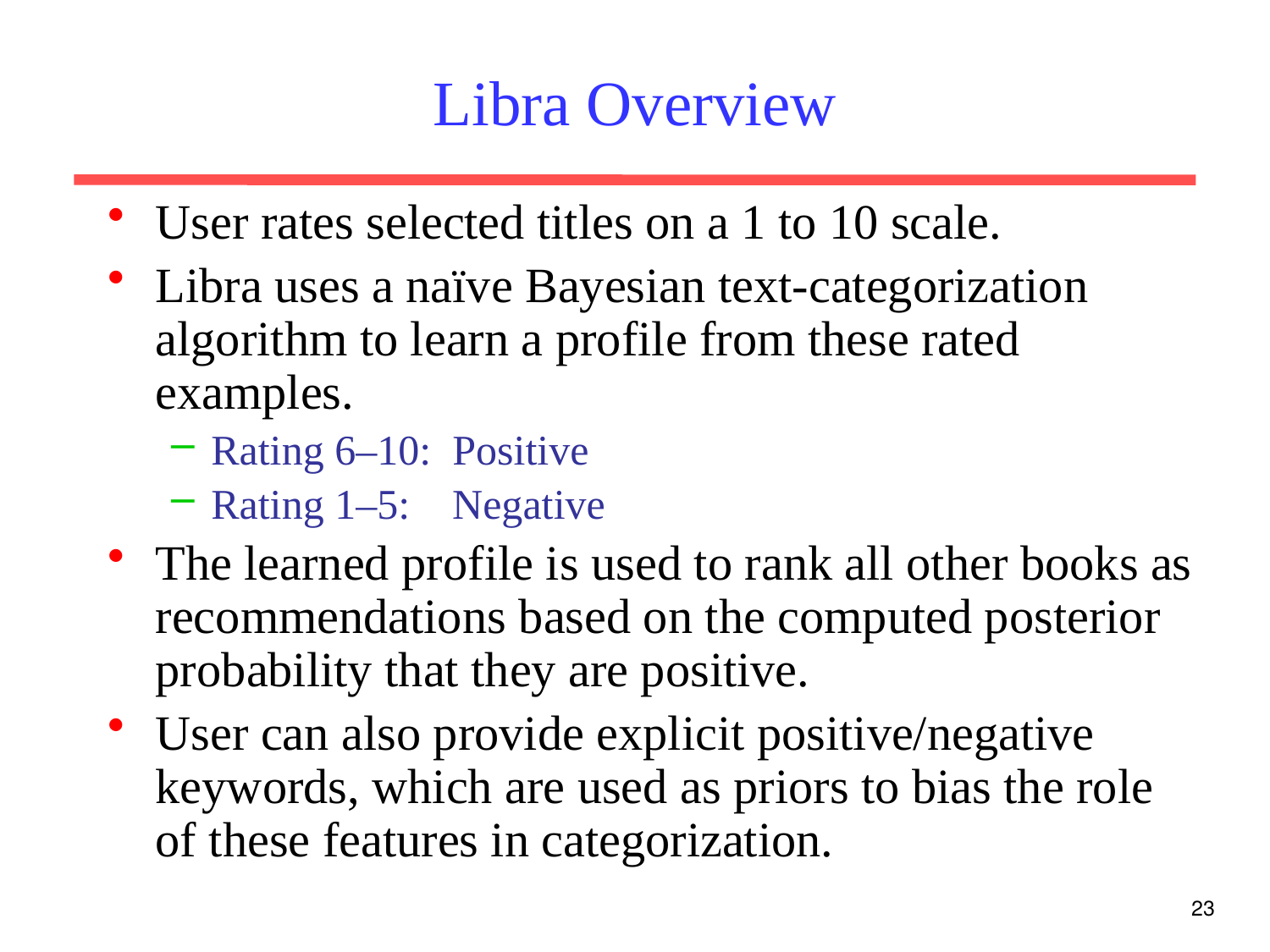

# Libra Overview
User rates selected titles on a 1 to 10 scale.
Libra uses a naïve Bayesian text-categorization algorithm to learn a profile from these rated examples.
Rating 6–10:  Positive
Rating 1–5:    Negative
The learned profile is used to rank all other books as recommendations based on the computed posterior probability that they are positive.
User can also provide explicit positive/negative keywords, which are used as priors to bias the role of these features in categorization.
23